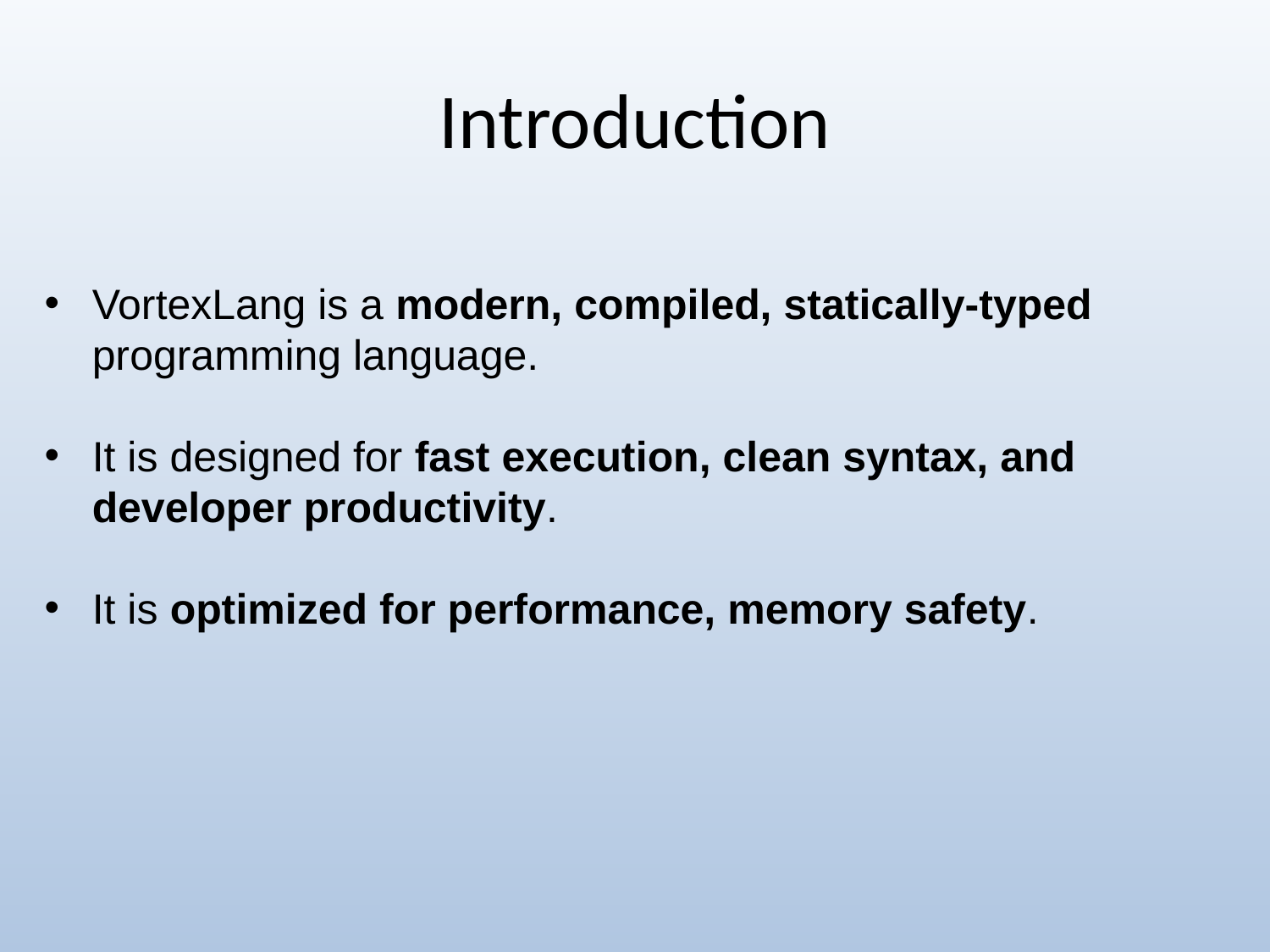

# Introduction

VortexLang is a modern, compiled, statically-typed programming language.

It is designed for fast execution, clean syntax, and developer productivity.

It is optimized for performance, memory safety.